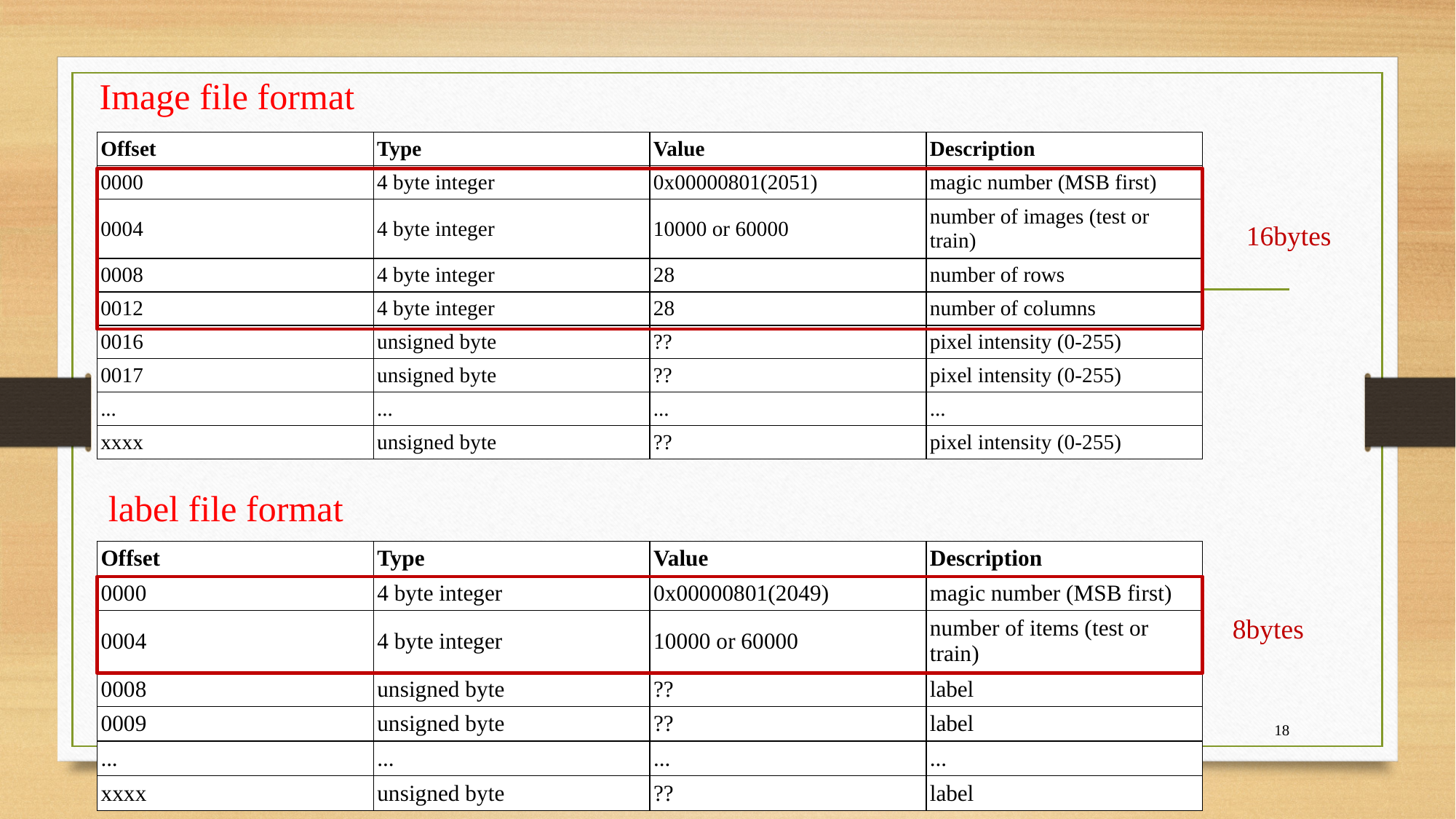

Image file format
| Offset | Type | Value | Description |
| --- | --- | --- | --- |
| 0000 | 4 byte integer | 0x00000801(2051) | magic number (MSB first) |
| 0004 | 4 byte integer | 10000 or 60000 | number of images (test or train) |
| 0008 | 4 byte integer | 28 | number of rows |
| 0012 | 4 byte integer | 28 | number of columns |
| 0016 | unsigned byte | ?? | pixel intensity (0-255) |
| 0017 | unsigned byte | ?? | pixel intensity (0-255) |
| ... | ... | ... | ... |
| xxxx | unsigned byte | ?? | pixel intensity (0-255) |

16bytes

label file format
| Offset | Type | Value | Description |
| --- | --- | --- | --- |
| 0000 | 4 byte integer | 0x00000801(2049) | magic number (MSB first) |
| 0004 | 4 byte integer | 10000 or 60000 | number of items (test or train) |
| 0008 | unsigned byte | ?? | label |
| 0009 | unsigned byte | ?? | label |
| ... | ... | ... | ... |
| xxxx | unsigned byte | ?? | label |

8bytes
18